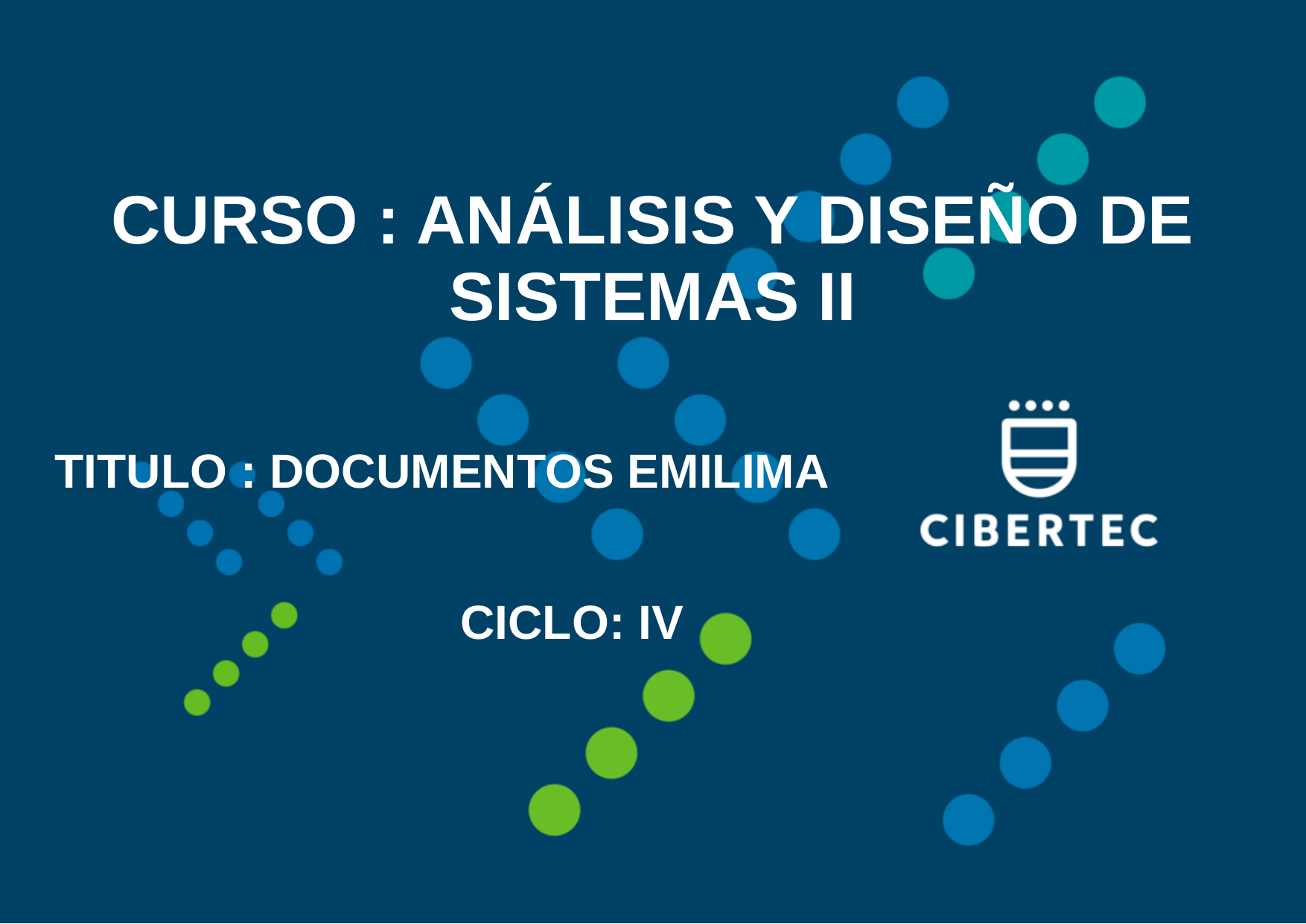

# Curso : Análisis y diseño de sistemas II
Titulo : Documentos Emilima

Ciclo: IV